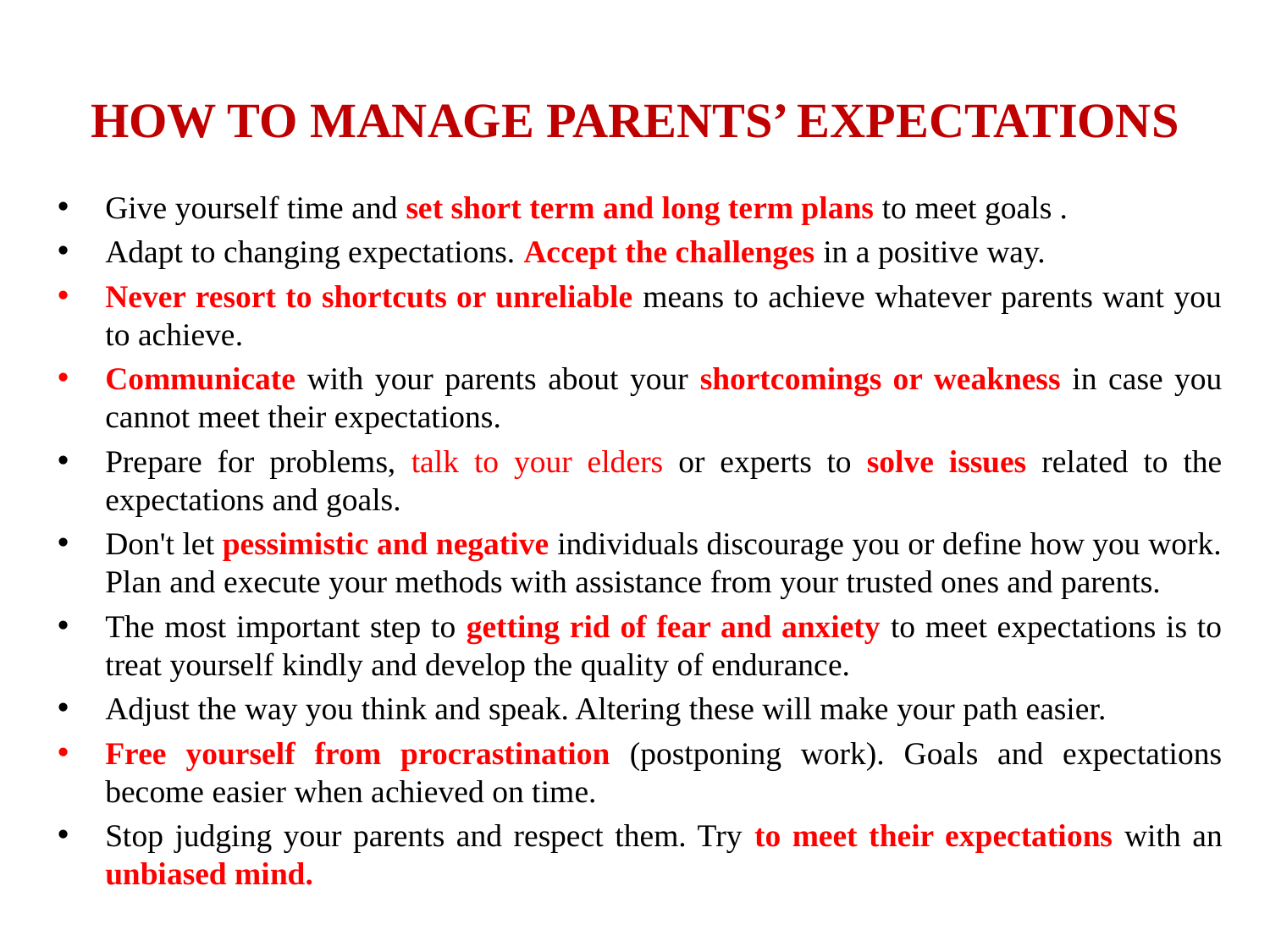

# HOW TO MANAGE PARENTS’ EXPECTATIONS

Give yourself time and set short term and long term plans to meet goals .
Adapt to changing expectations. Accept the challenges in a positive way.
Never resort to shortcuts or unreliable means to achieve whatever parents want you to achieve.
Communicate with your parents about your shortcomings or weakness in case you cannot meet their expectations.
Prepare for problems, talk to your elders or experts to solve issues related to the expectations and goals.
Don't let pessimistic and negative individuals discourage you or define how you work. Plan and execute your methods with assistance from your trusted ones and parents.
The most important step to getting rid of fear and anxiety to meet expectations is to treat yourself kindly and develop the quality of endurance.
Adjust the way you think and speak. Altering these will make your path easier.
Free yourself from procrastination (postponing work). Goals and expectations become easier when achieved on time.
Stop judging your parents and respect them. Try to meet their expectations with an unbiased mind.